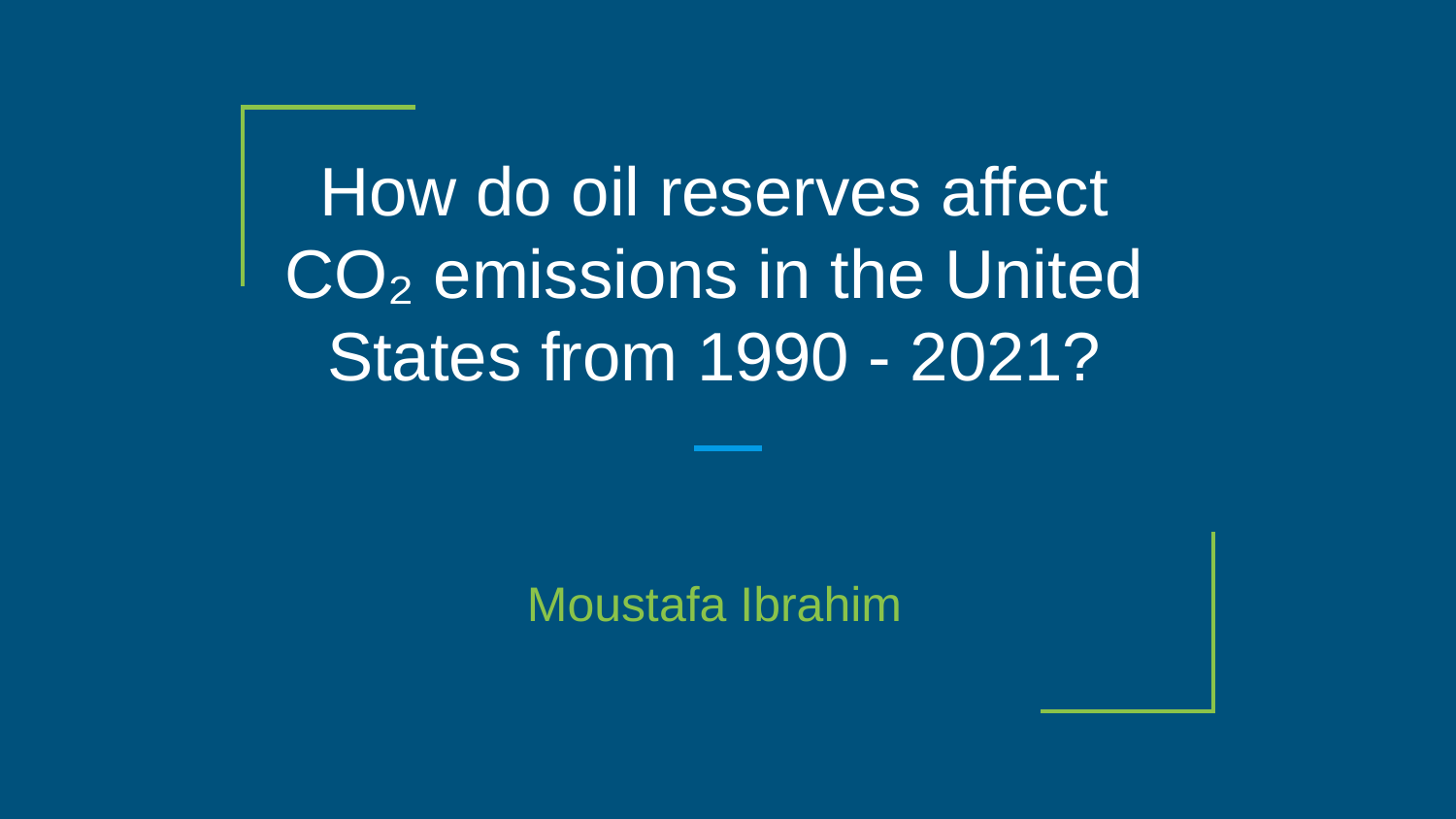

How do oil reserves affect CO₂ emissions in the United States from 1990 - 2021?
Moustafa Ibrahim